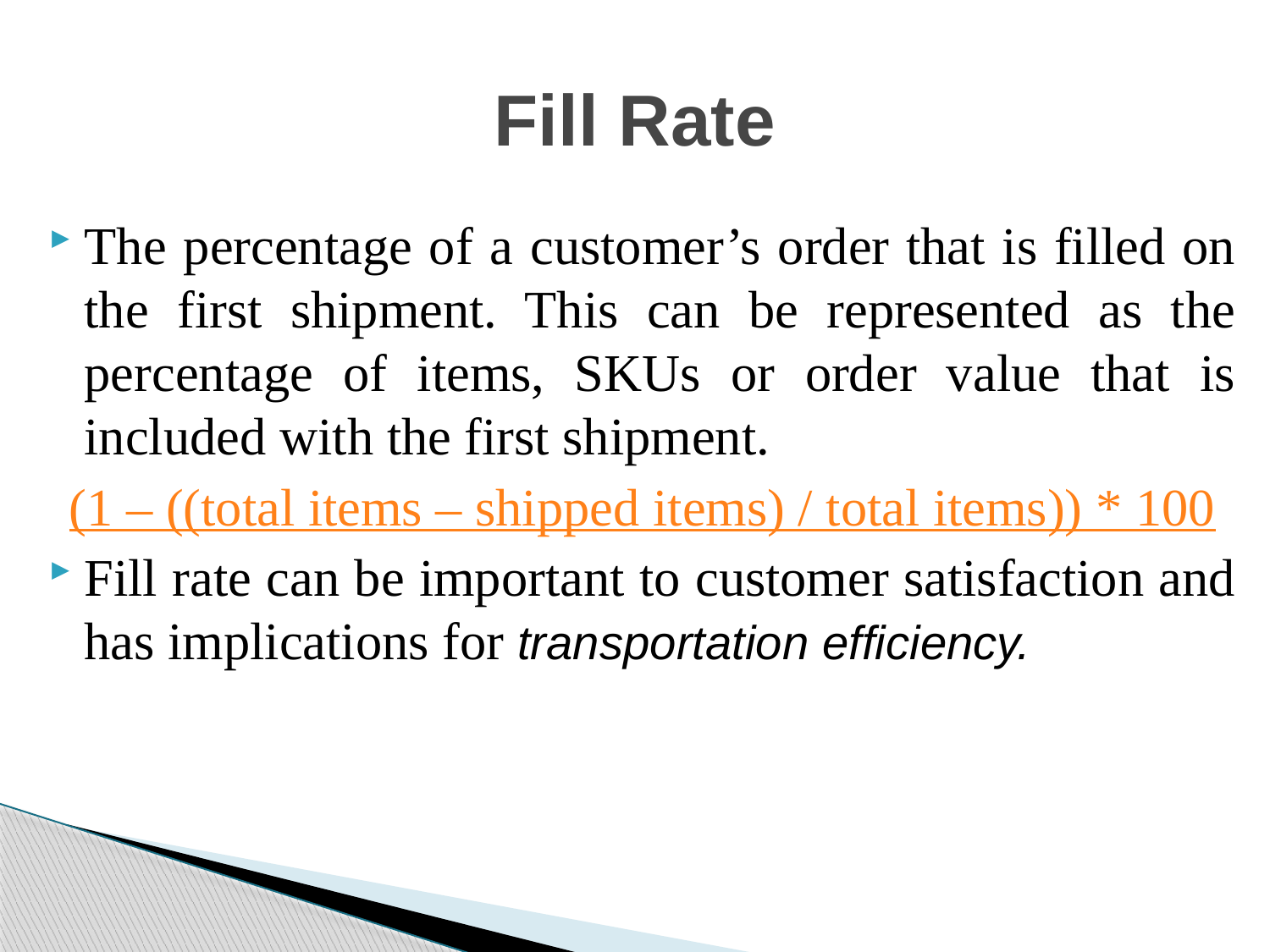

# Fill Rate
The percentage of a customer’s order that is filled on the first shipment. This can be represented as the percentage of items, SKUs or order value that is included with the first shipment.
(1 – ((total items – shipped items) / total items)) * 100
Fill rate can be important to customer satisfaction and has implications for transportation efficiency.